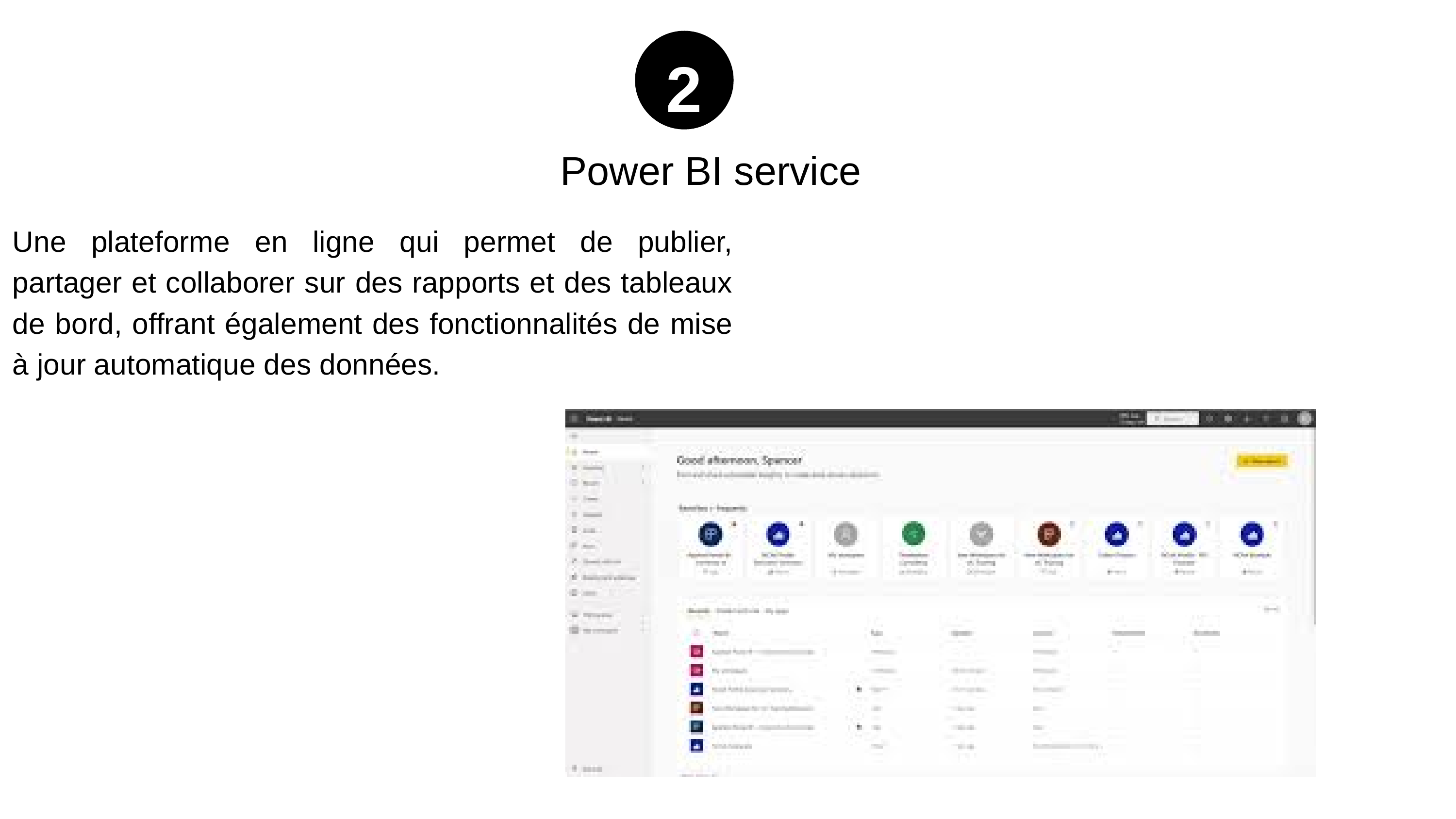

2

Power BI service
Une plateforme en ligne qui permet de publier, partager et collaborer sur des rapports et des tableaux de bord, offrant également des fonctionnalités de mise à jour automatique des données.